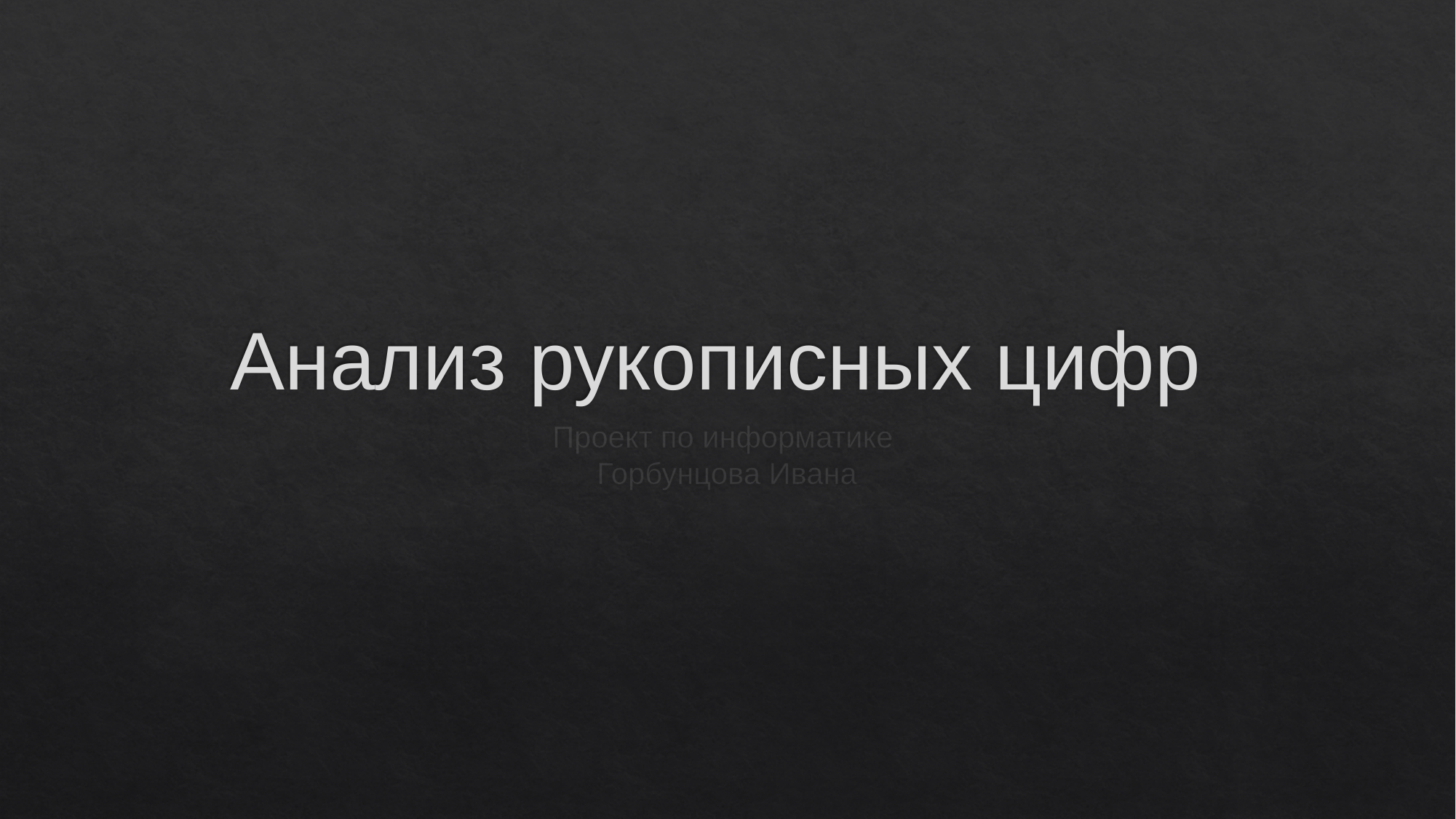

# Анализ рукописных цифр
Проект по информатике
Горбунцова Ивана